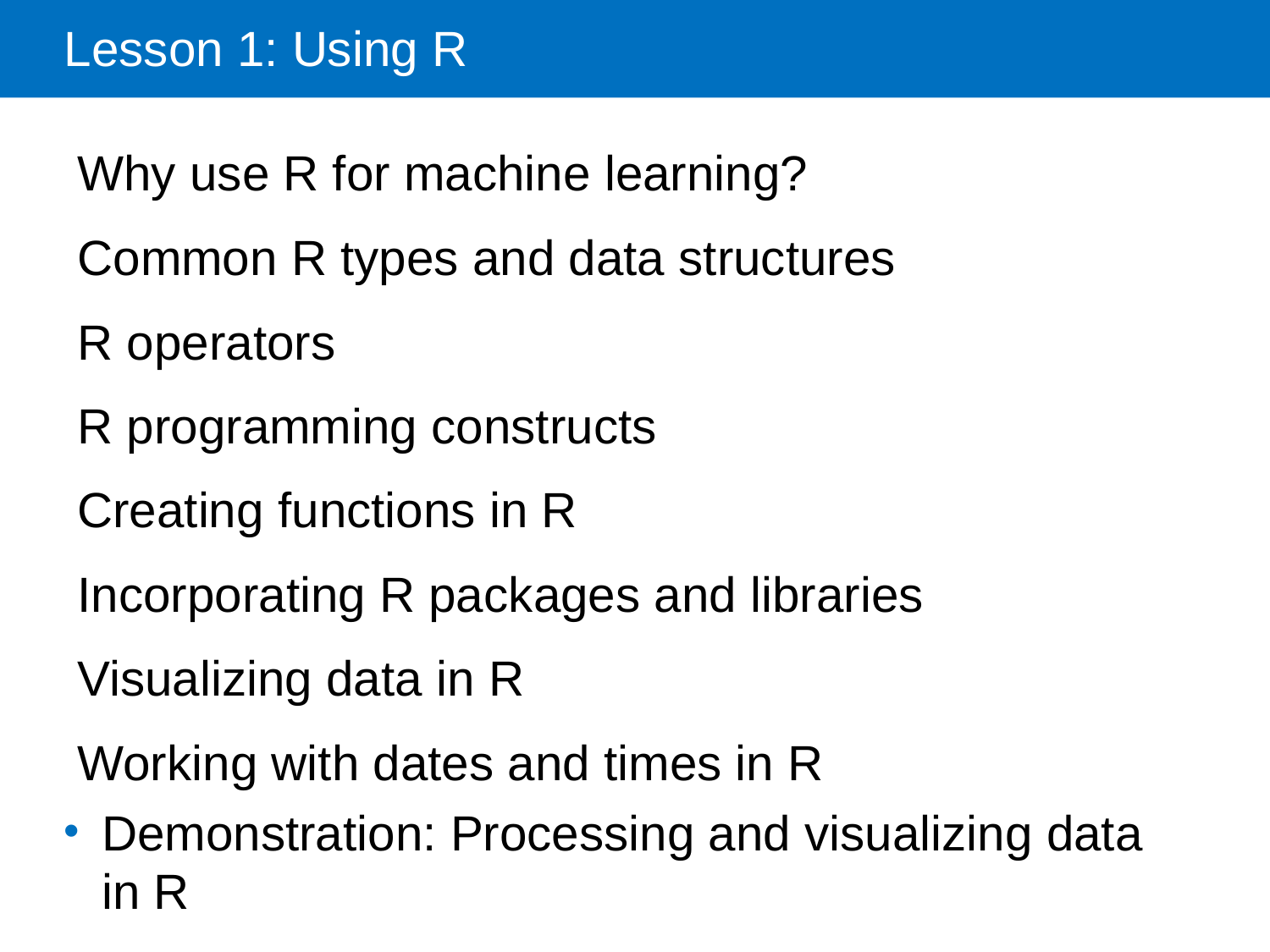

# Lesson 1: Using R
 Why use R for machine learning?
 Common R types and data structures
 R operators
 R programming constructs
 Creating functions in R
 Incorporating R packages and libraries
 Visualizing data in R
 Working with dates and times in R
 Demonstration: Processing and visualizing data
 in R